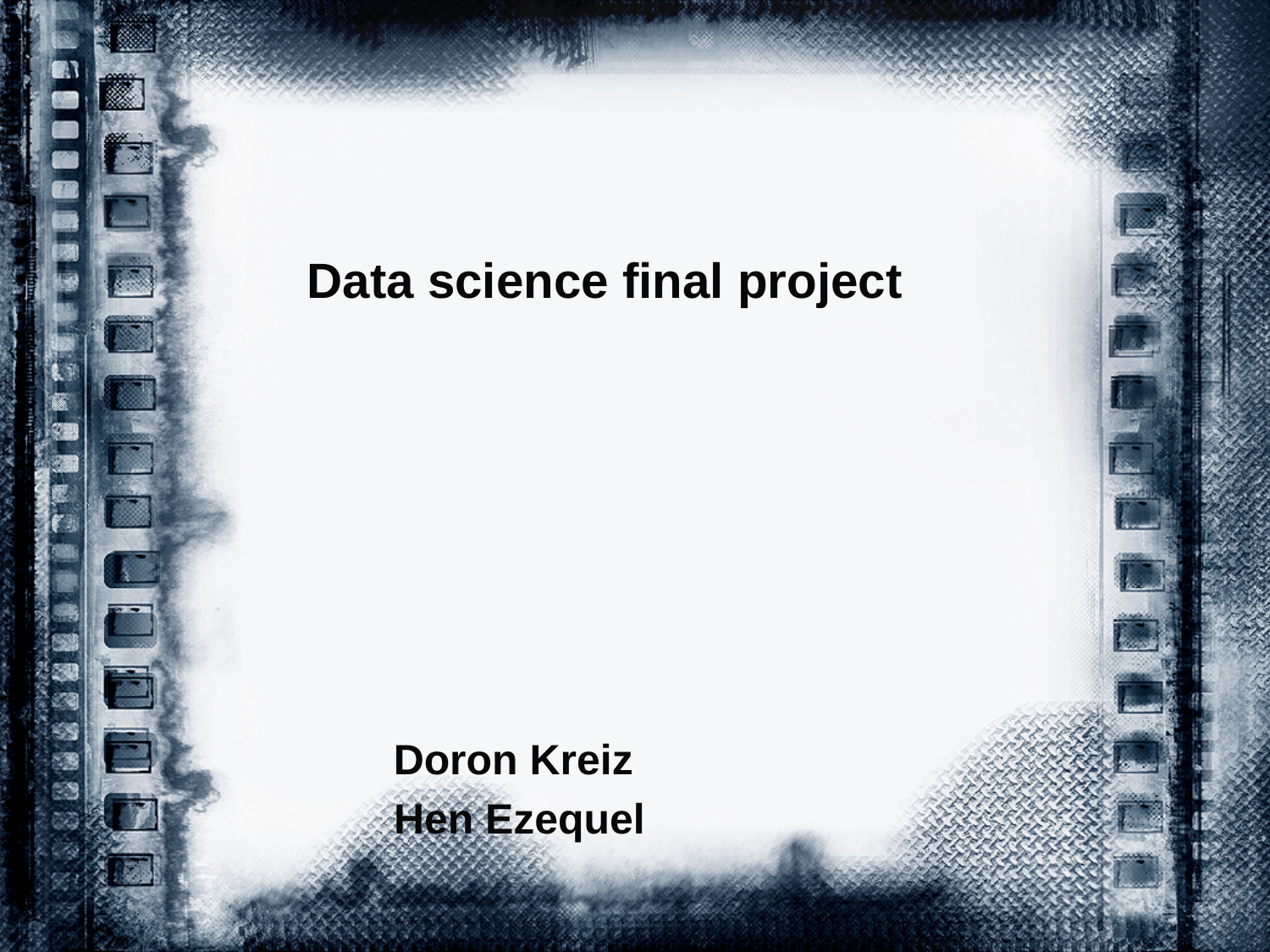

# Data science final project
Doron Kreiz
Hen Ezequel